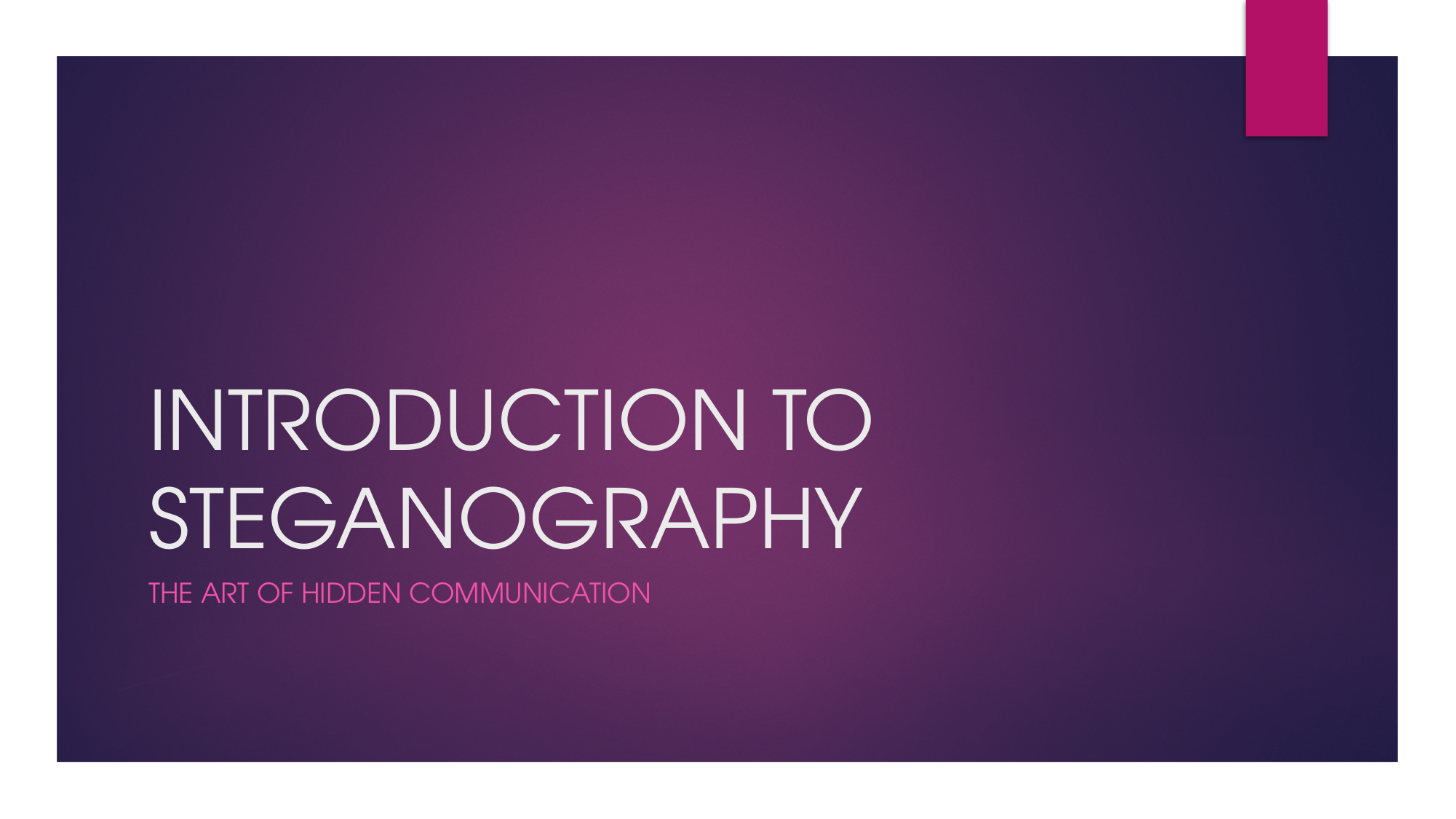

# INTRODUCTION TO STEGANOGRAPHY
The art of hidden communication